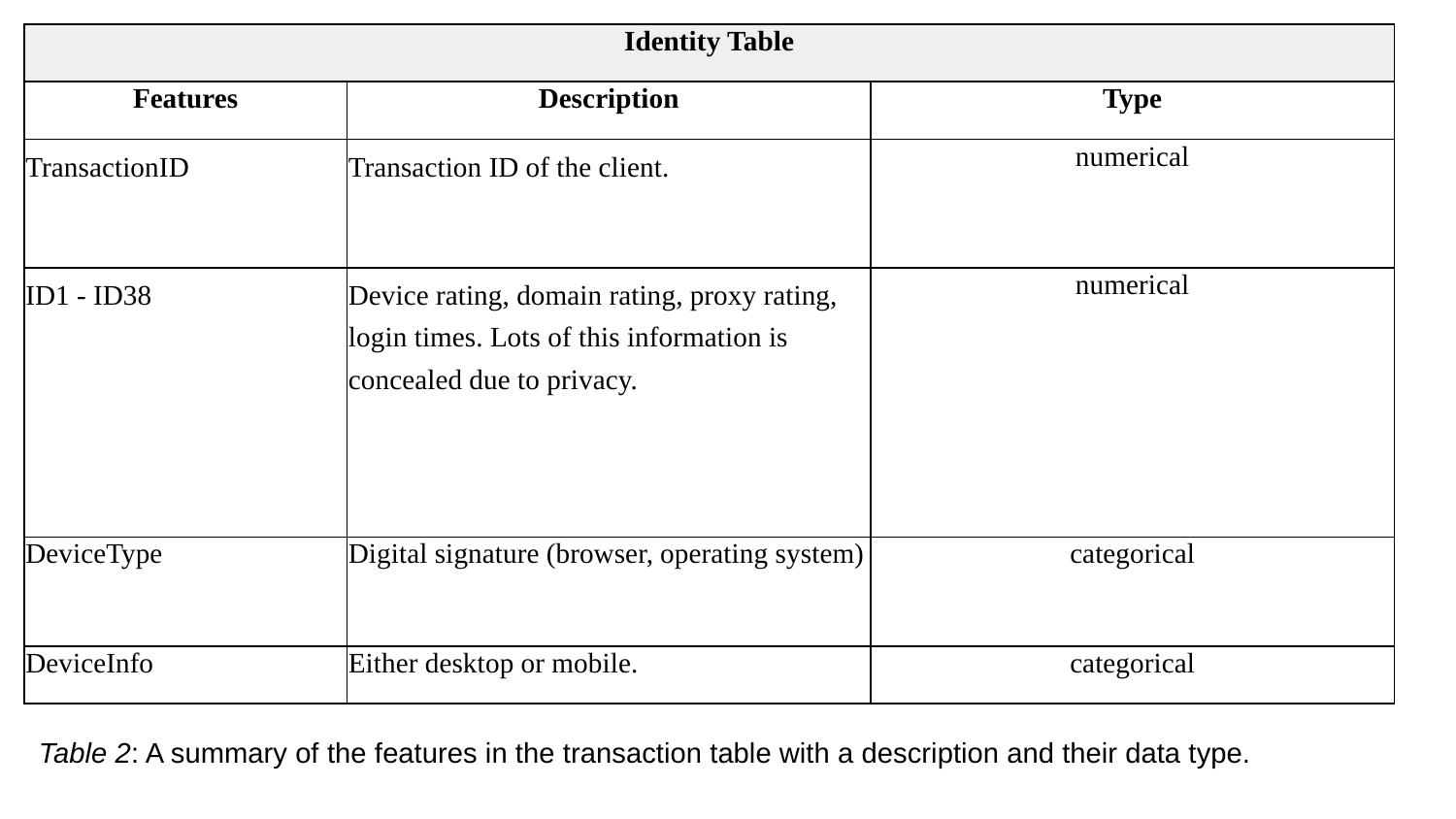

| Identity Table |  |  |
| --- | --- | --- |
| Features | Description | Type |
| TransactionID | Transaction ID of the client. | numerical |
| ID1 - ID38 | Device rating, domain rating, proxy rating, login times. Lots of this information is concealed due to privacy. | numerical |
| DeviceType | Digital signature (browser, operating system) | categorical |
| DeviceInfo | Either desktop or mobile. | categorical |
Table 2: A summary of the features in the transaction table with a description and their data type.